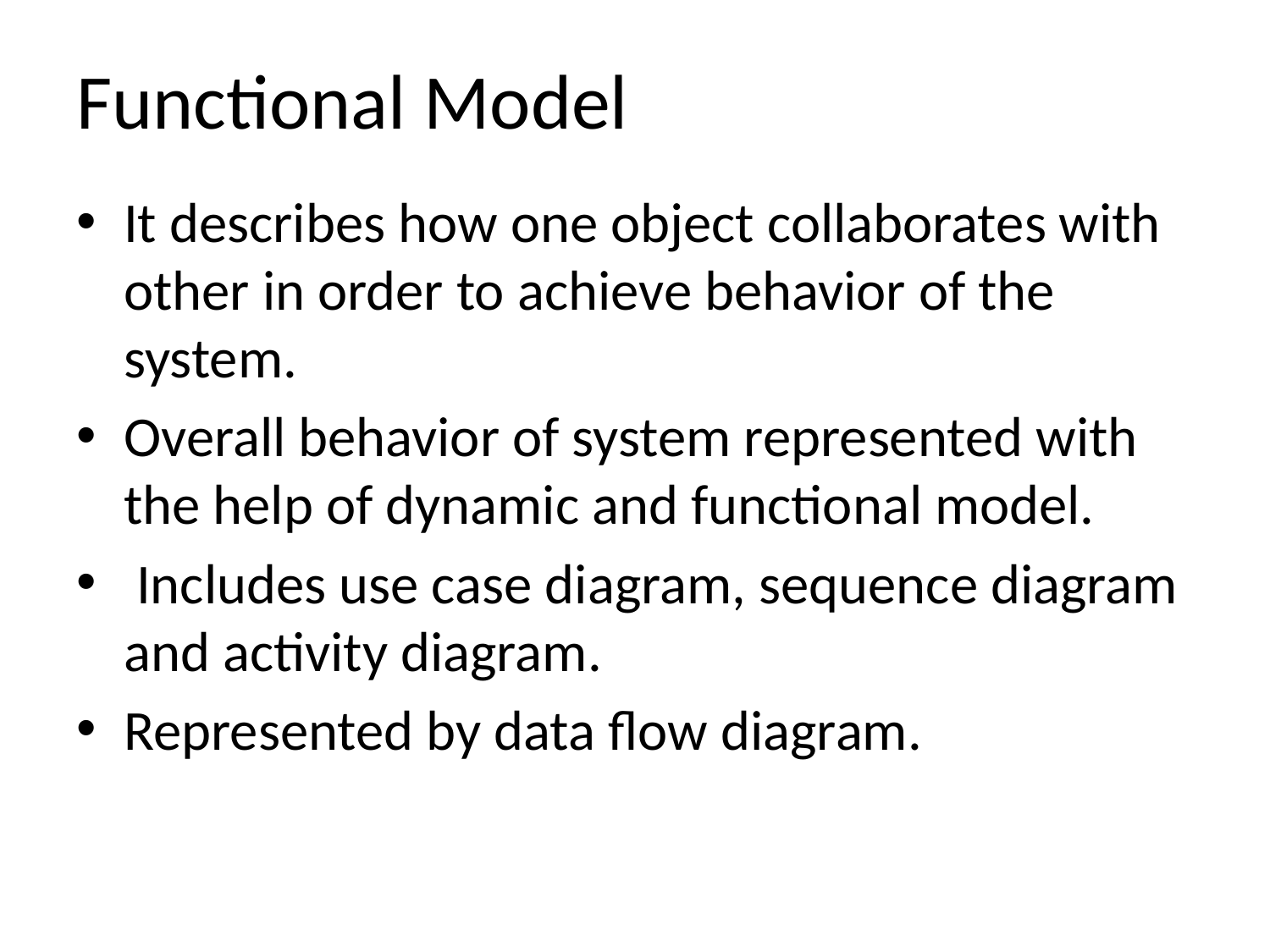

# Functional Model
It describes how one object collaborates with other in order to achieve behavior of the system.
Overall behavior of system represented with the help of dynamic and functional model.
 Includes use case diagram, sequence diagram and activity diagram.
Represented by data flow diagram.